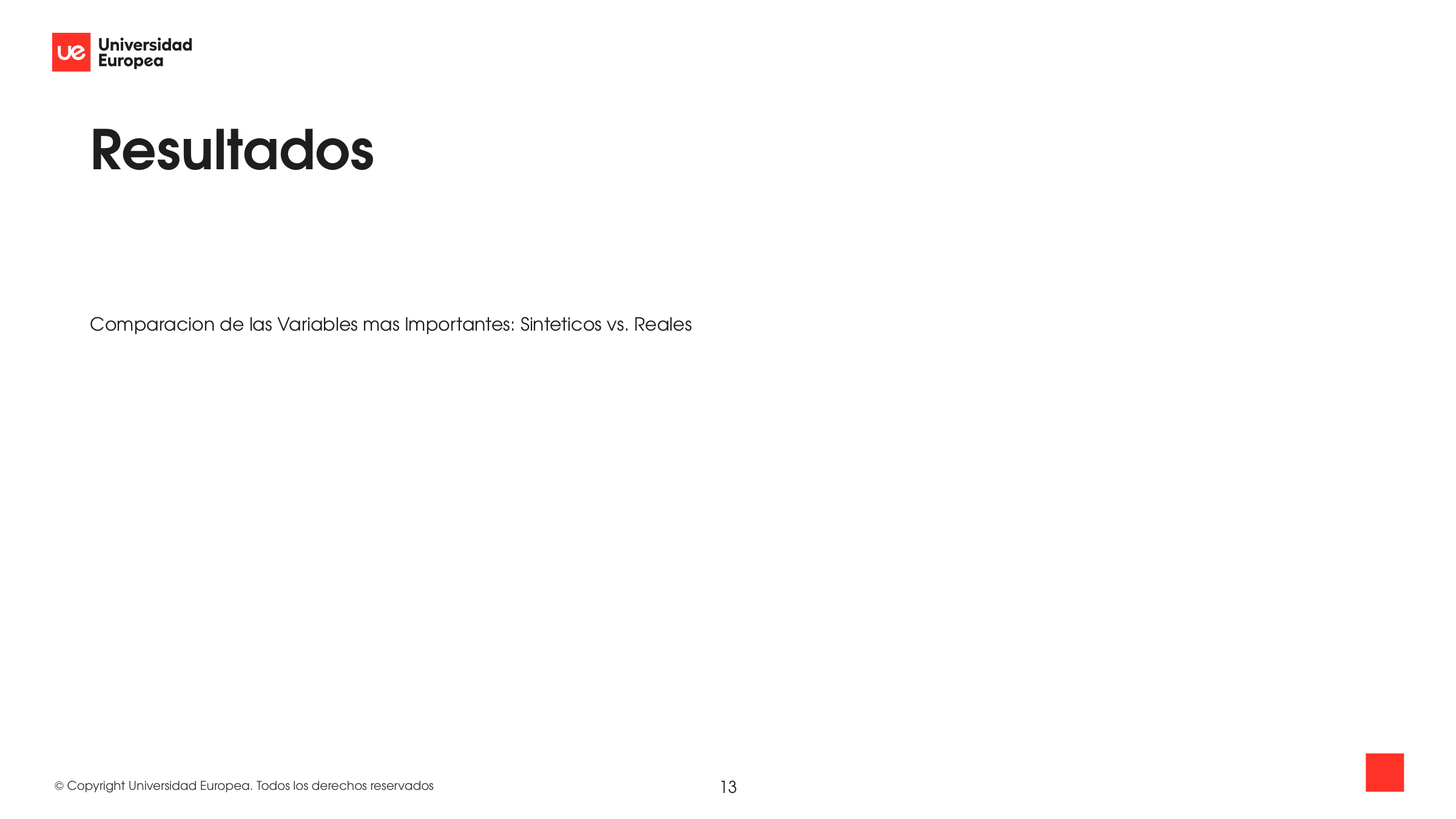

# Resultados

Comparacion de las Variables mas Importantes: Sinteticos vs. Reales

13